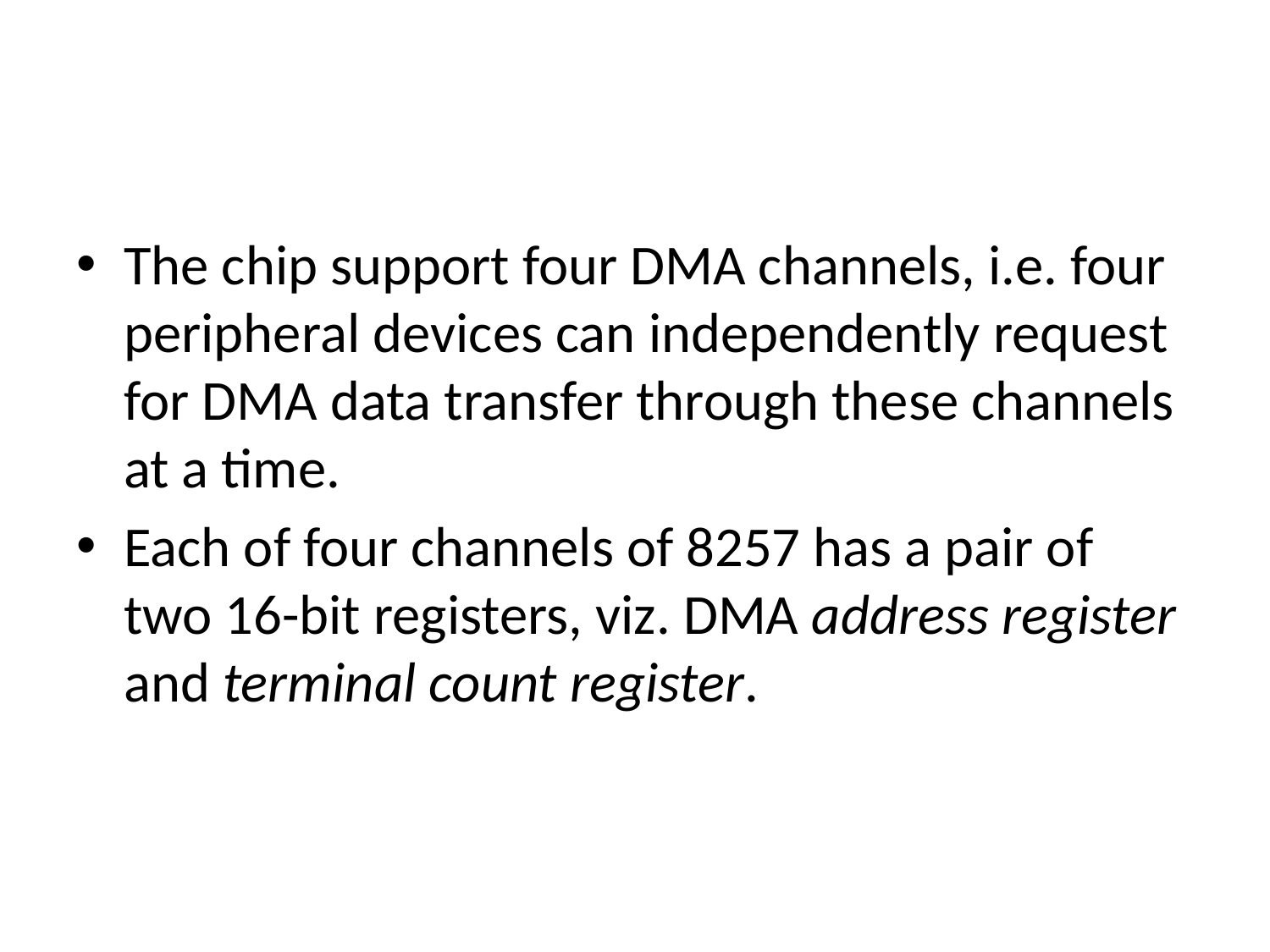

#
The chip support four DMA channels, i.e. four peripheral devices can independently request for DMA data transfer through these channels at a time.
Each of four channels of 8257 has a pair of two 16-bit registers, viz. DMA address register and terminal count register.